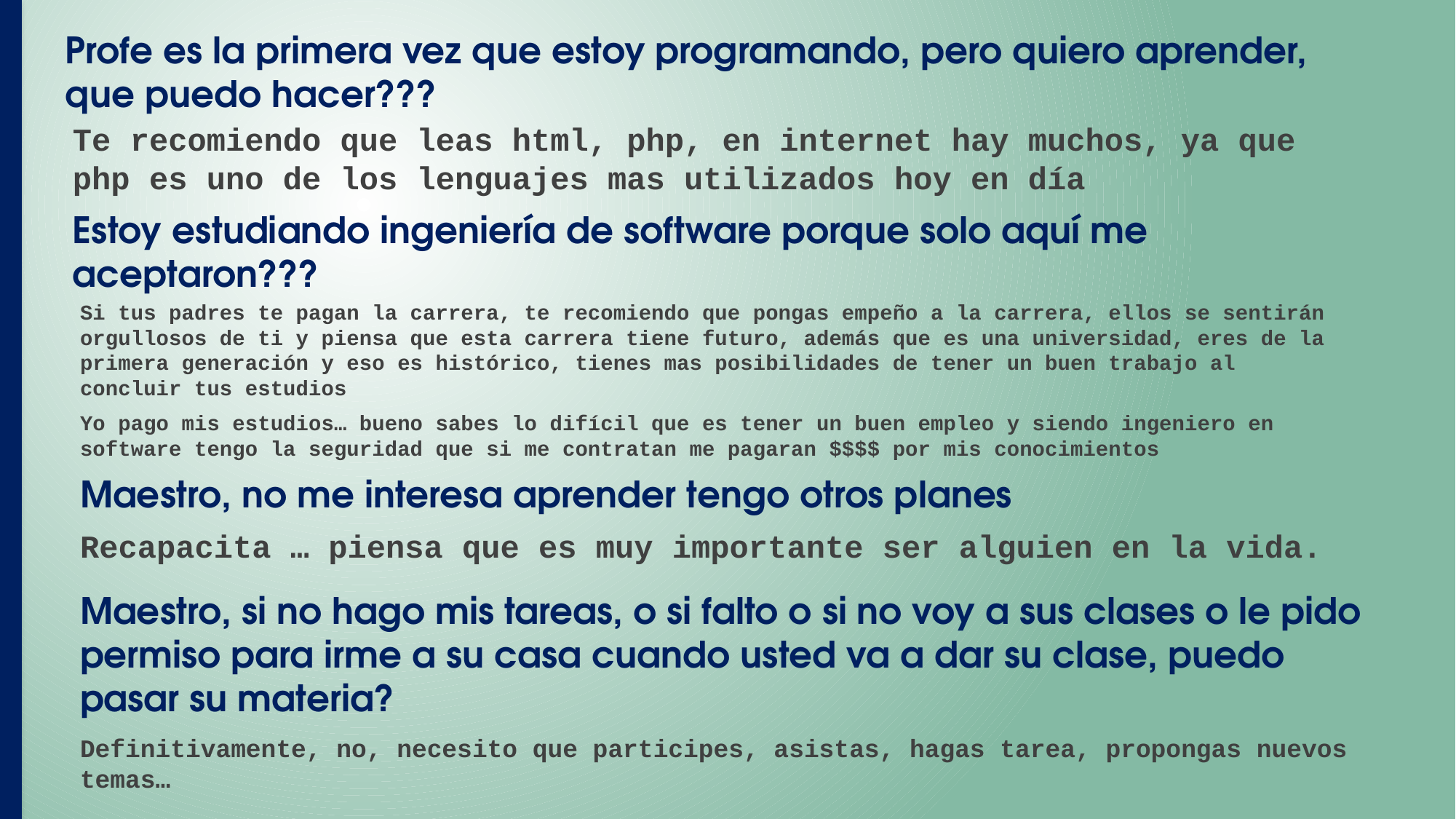

# Profe es la primera vez que estoy programando, pero quiero aprender, que puedo hacer???
Te recomiendo que leas html, php, en internet hay muchos, ya que php es uno de los lenguajes mas utilizados hoy en día
Estoy estudiando ingeniería de software porque solo aquí me aceptaron???
Si tus padres te pagan la carrera, te recomiendo que pongas empeño a la carrera, ellos se sentirán orgullosos de ti y piensa que esta carrera tiene futuro, además que es una universidad, eres de la primera generación y eso es histórico, tienes mas posibilidades de tener un buen trabajo al  concluir tus estudios
Yo pago mis estudios… bueno sabes lo difícil que es tener un buen empleo y siendo ingeniero en software tengo la seguridad que si me contratan me pagaran $$$$ por mis conocimientos
Maestro, no me interesa aprender tengo otros planes
Recapacita … piensa que es muy importante ser alguien en la vida.
Maestro, si no hago mis tareas, o si falto o si no voy a sus clases o le pido permiso para irme a su casa cuando usted va a dar su clase, puedo pasar su materia?
Definitivamente, no, necesito que participes, asistas, hagas tarea, propongas nuevos temas…